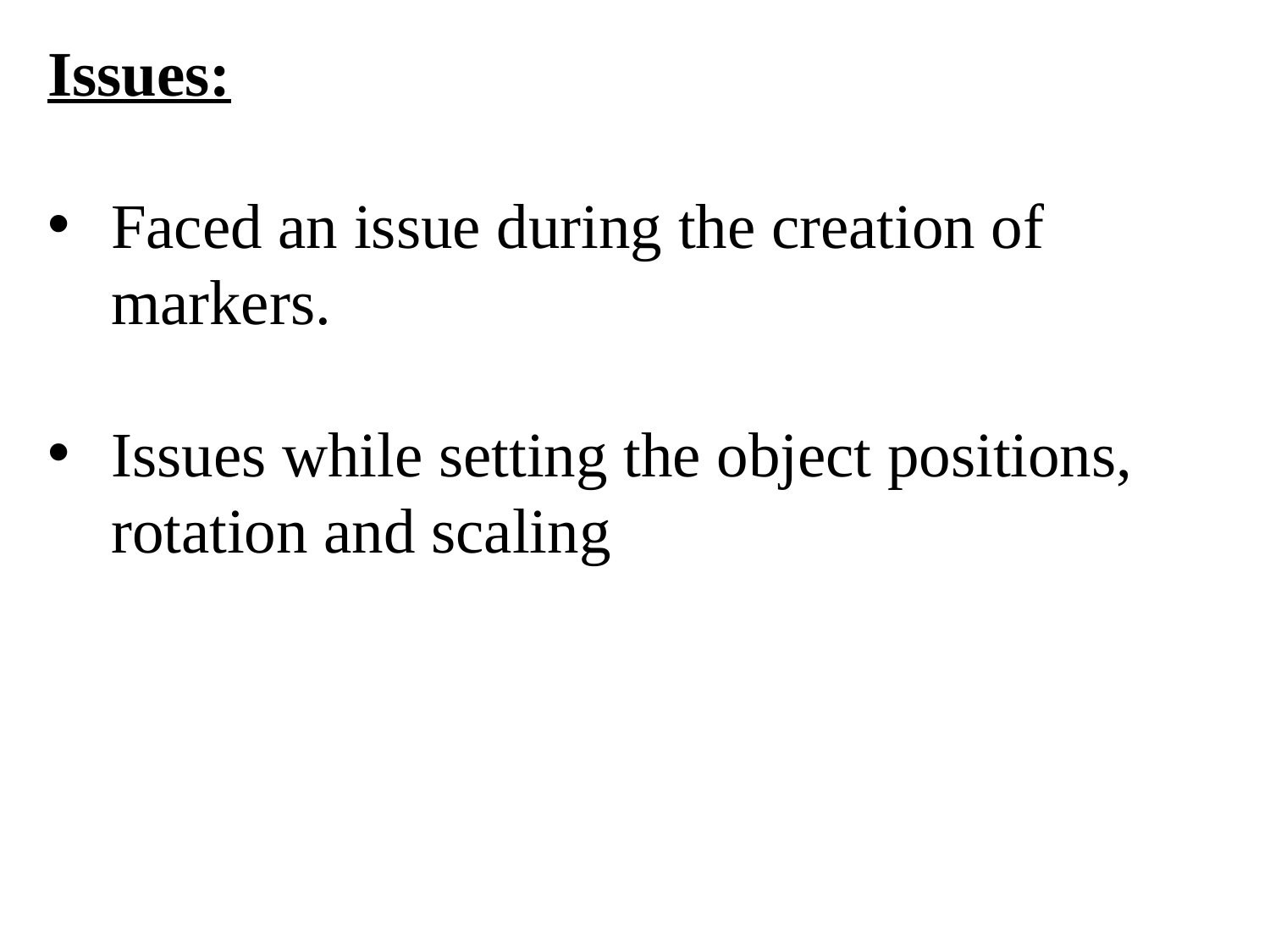

Issues:

Faced an issue during the creation of markers.

Issues while setting the object positions, rotation and scaling